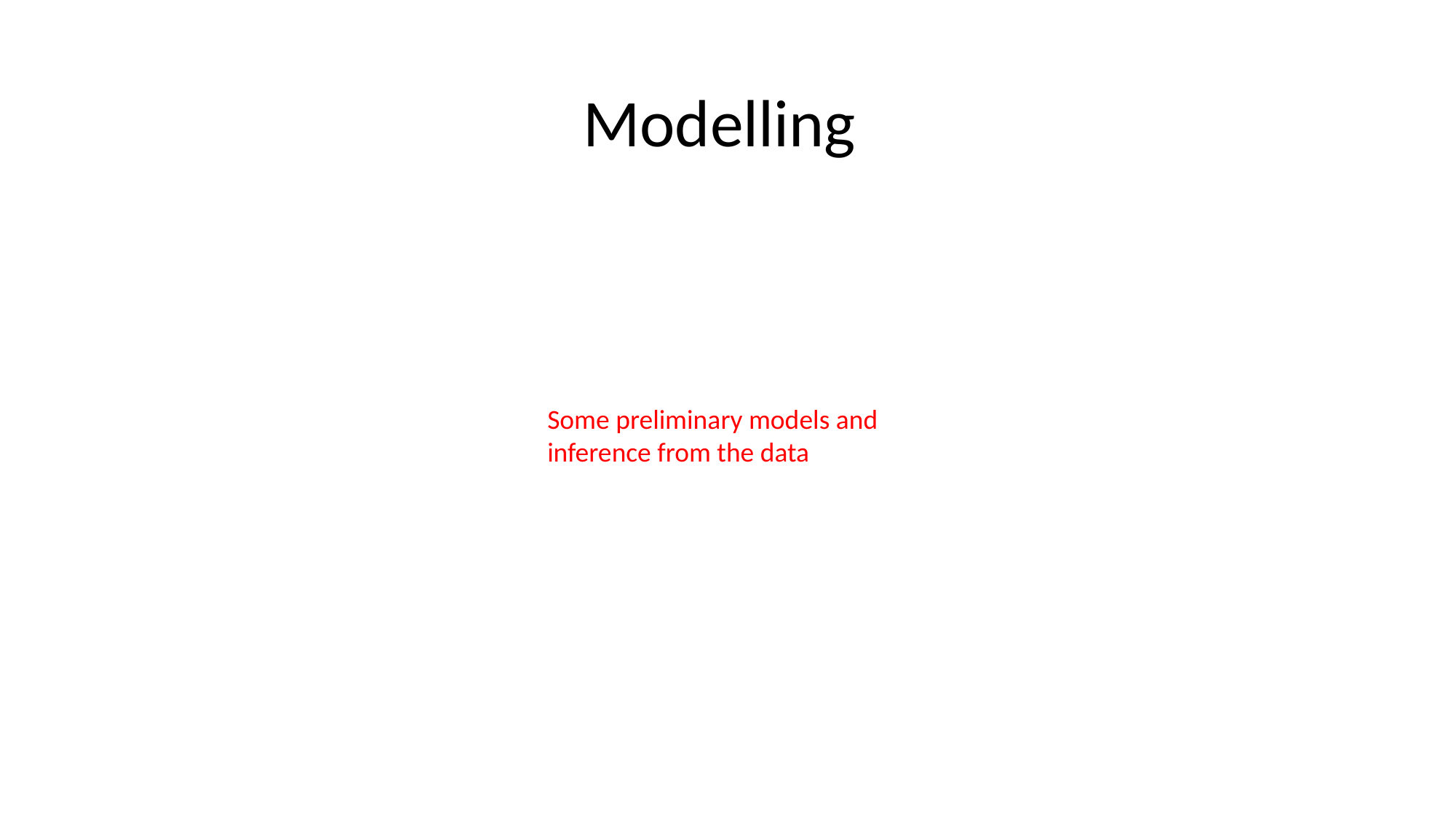

# Modelling
Some preliminary models and inference from the data